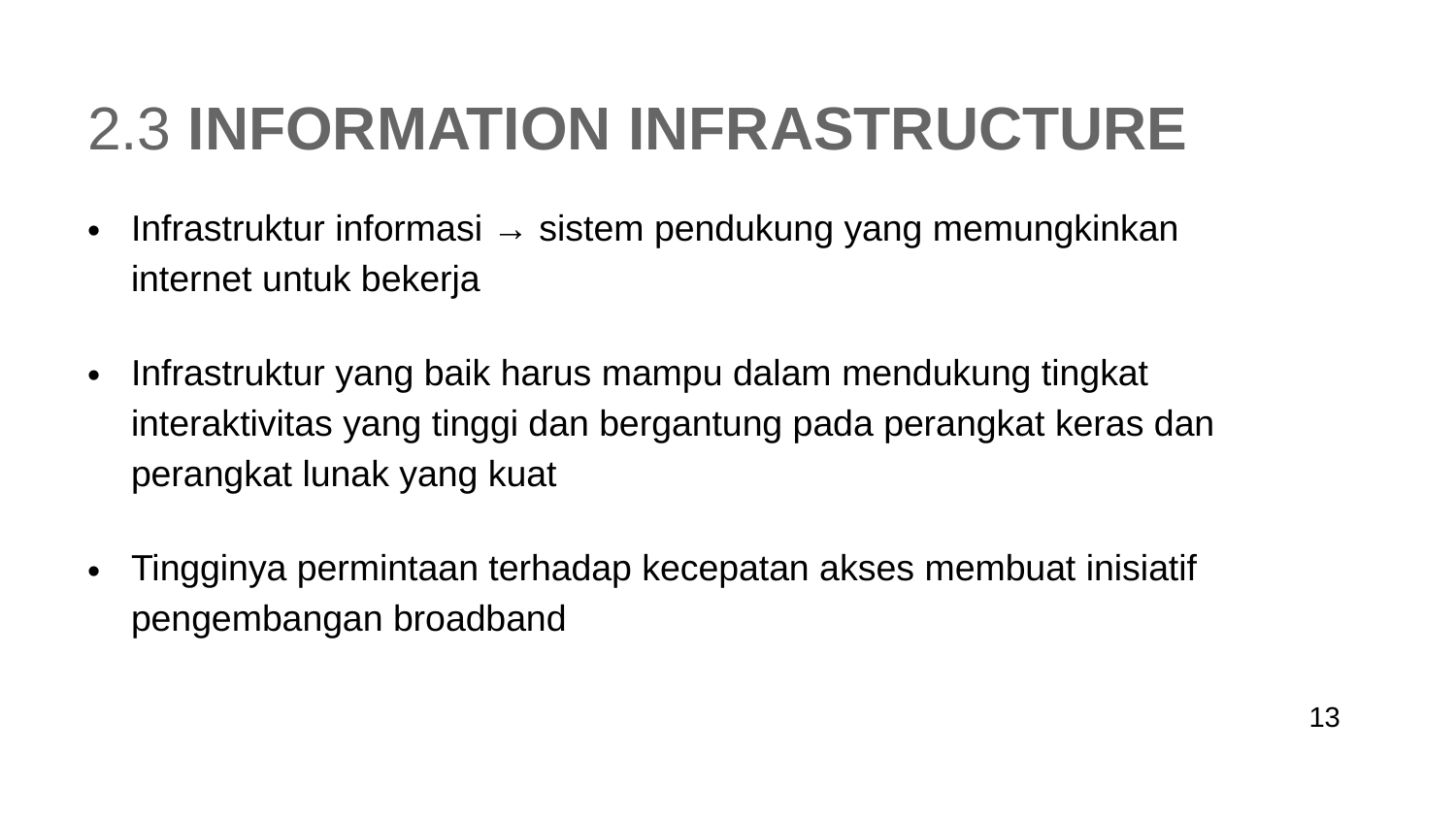

# 2.3 Information infrastructure
Infrastruktur informasi → sistem pendukung yang memungkinkan internet untuk bekerja
Infrastruktur yang baik harus mampu dalam mendukung tingkat interaktivitas yang tinggi dan bergantung pada perangkat keras dan perangkat lunak yang kuat
Tingginya permintaan terhadap kecepatan akses membuat inisiatif pengembangan broadband
13